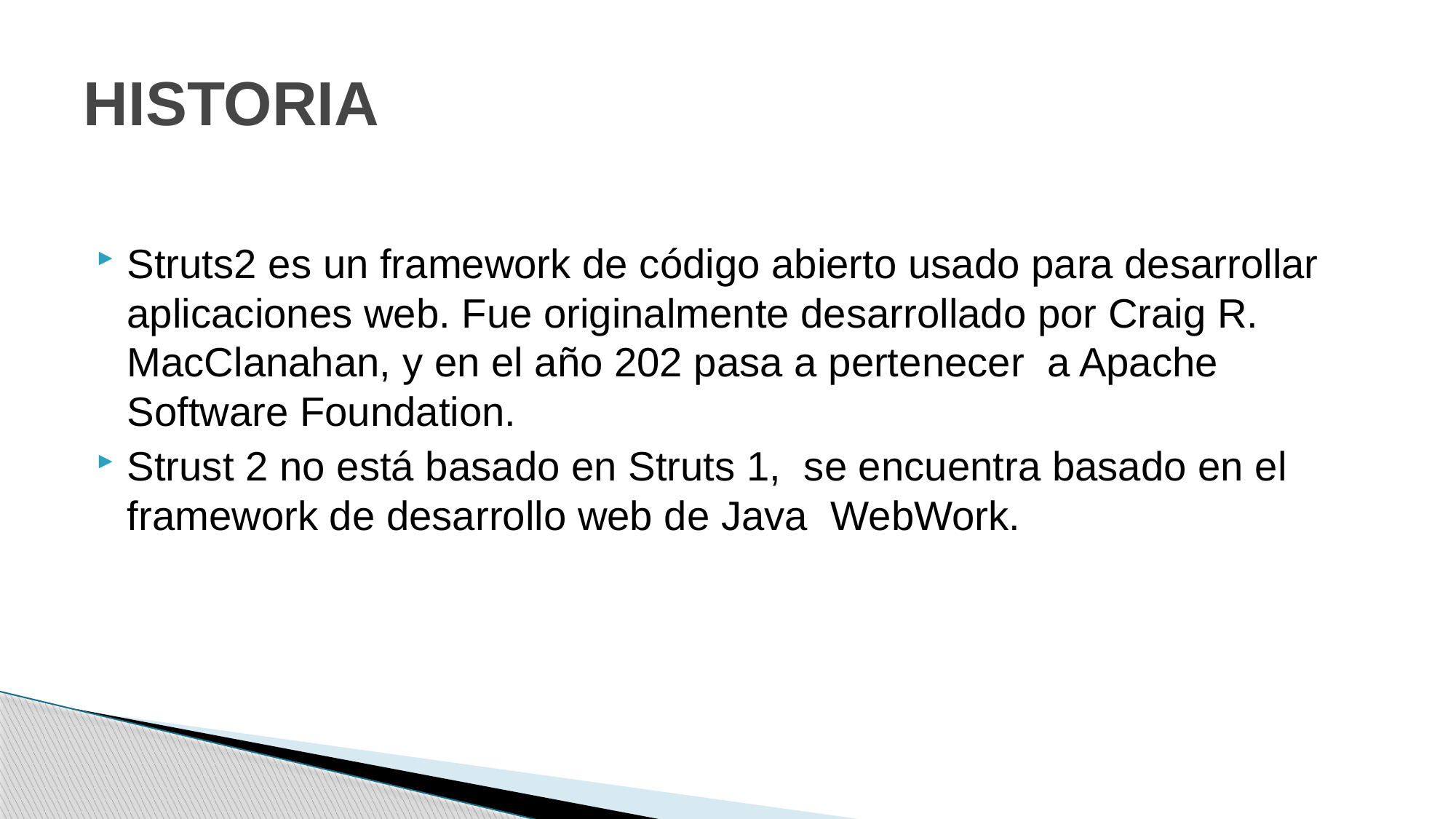

# HISTORIA

Struts2 es un framework de código abierto usado para desarrollar aplicaciones web. Fue originalmente desarrollado por Craig R. MacClanahan, y en el año 202 pasa a pertenecer  a Apache Software Foundation.
Strust 2 no está basado en Struts 1,  se encuentra basado en el framework de desarrollo web de Java  WebWork.